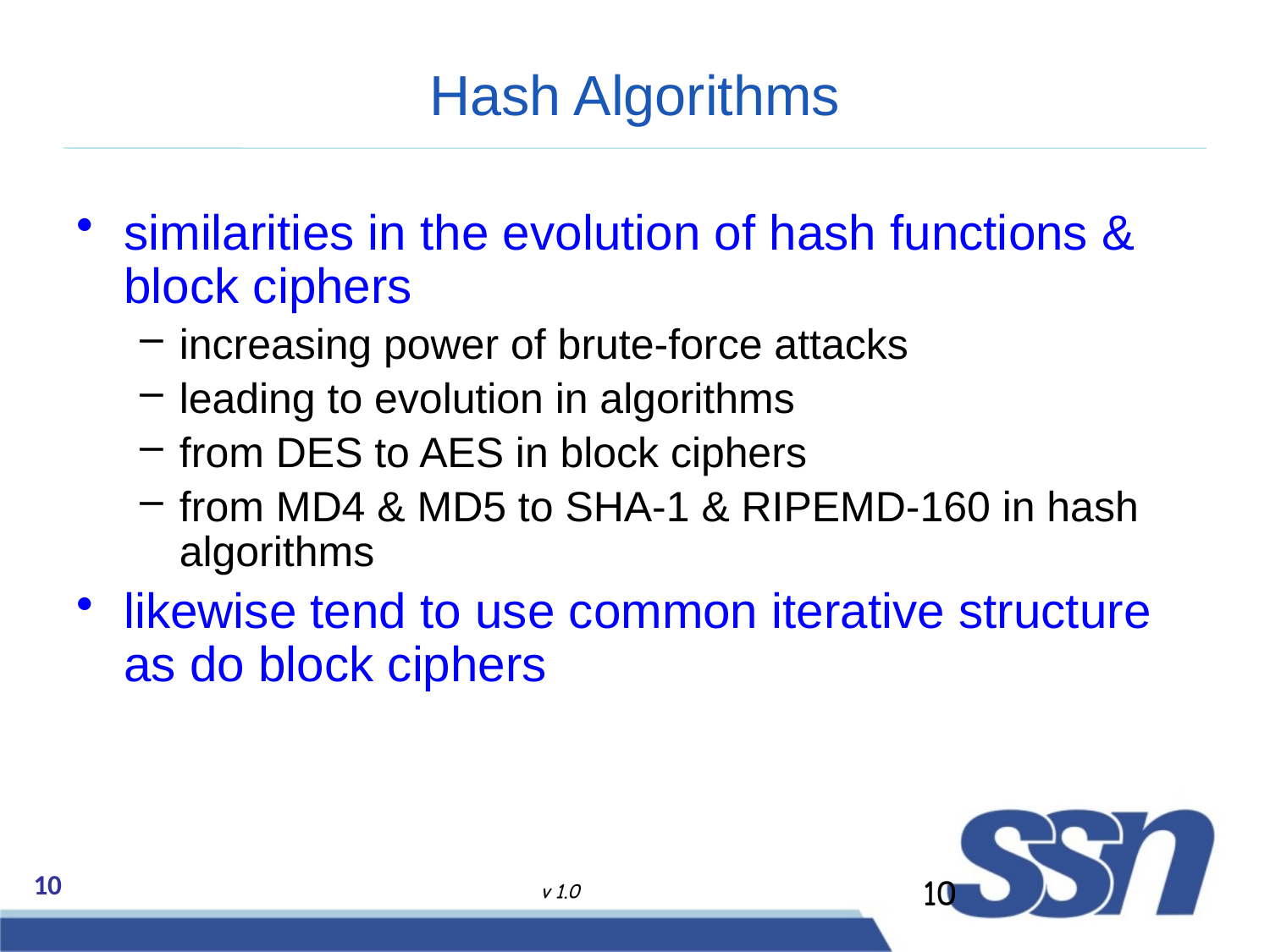

# Hash Algorithms
similarities in the evolution of hash functions & block ciphers
increasing power of brute-force attacks
leading to evolution in algorithms
from DES to AES in block ciphers
from MD4 & MD5 to SHA-1 & RIPEMD-160 in hash algorithms
likewise tend to use common iterative structure as do block ciphers
10